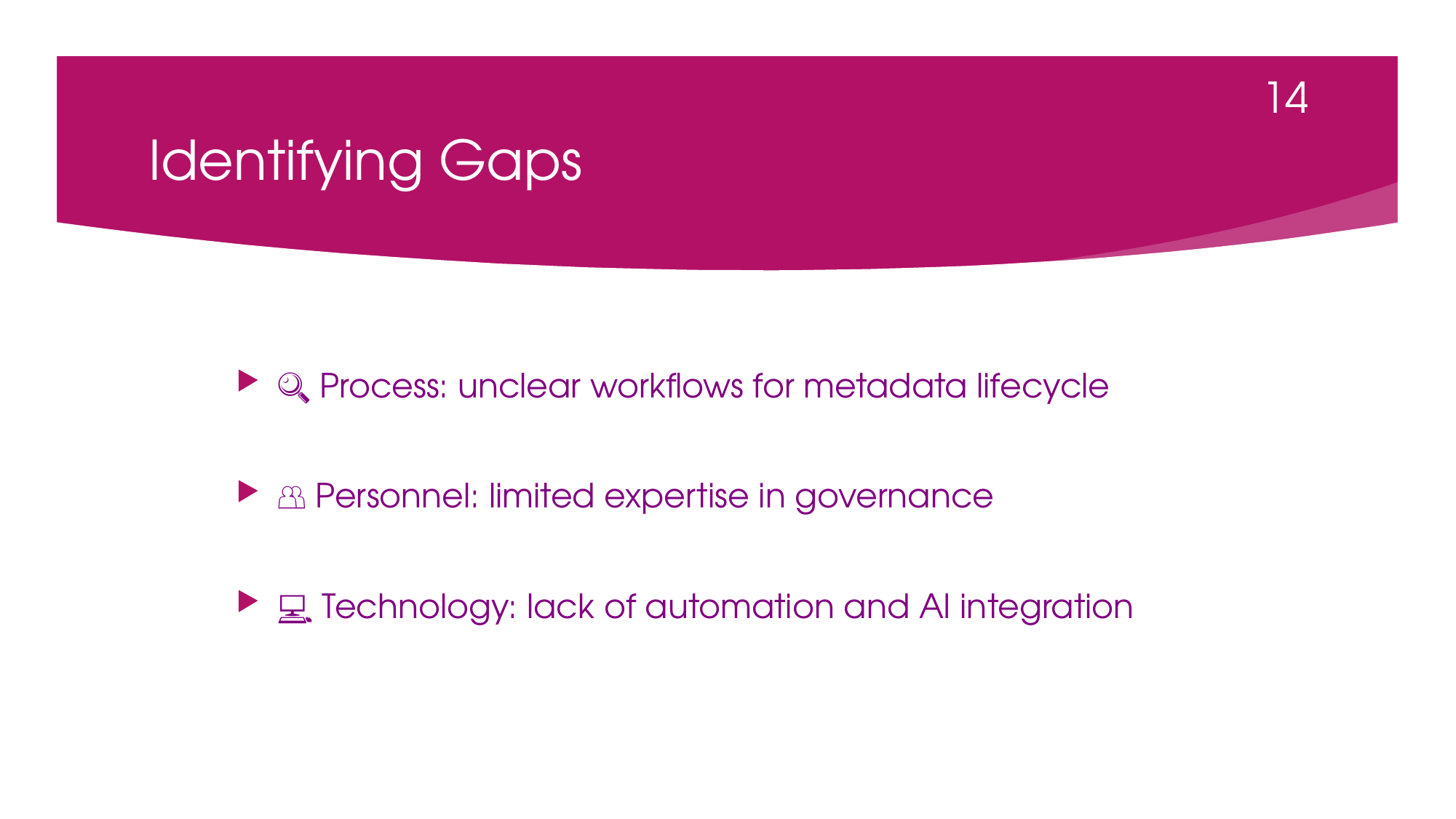

14
# Identifying Gaps

🔍 Process: unclear workflows for metadata lifecycle

👥 Personnel: limited expertise in governance

💻 Technology: lack of automation and AI integration